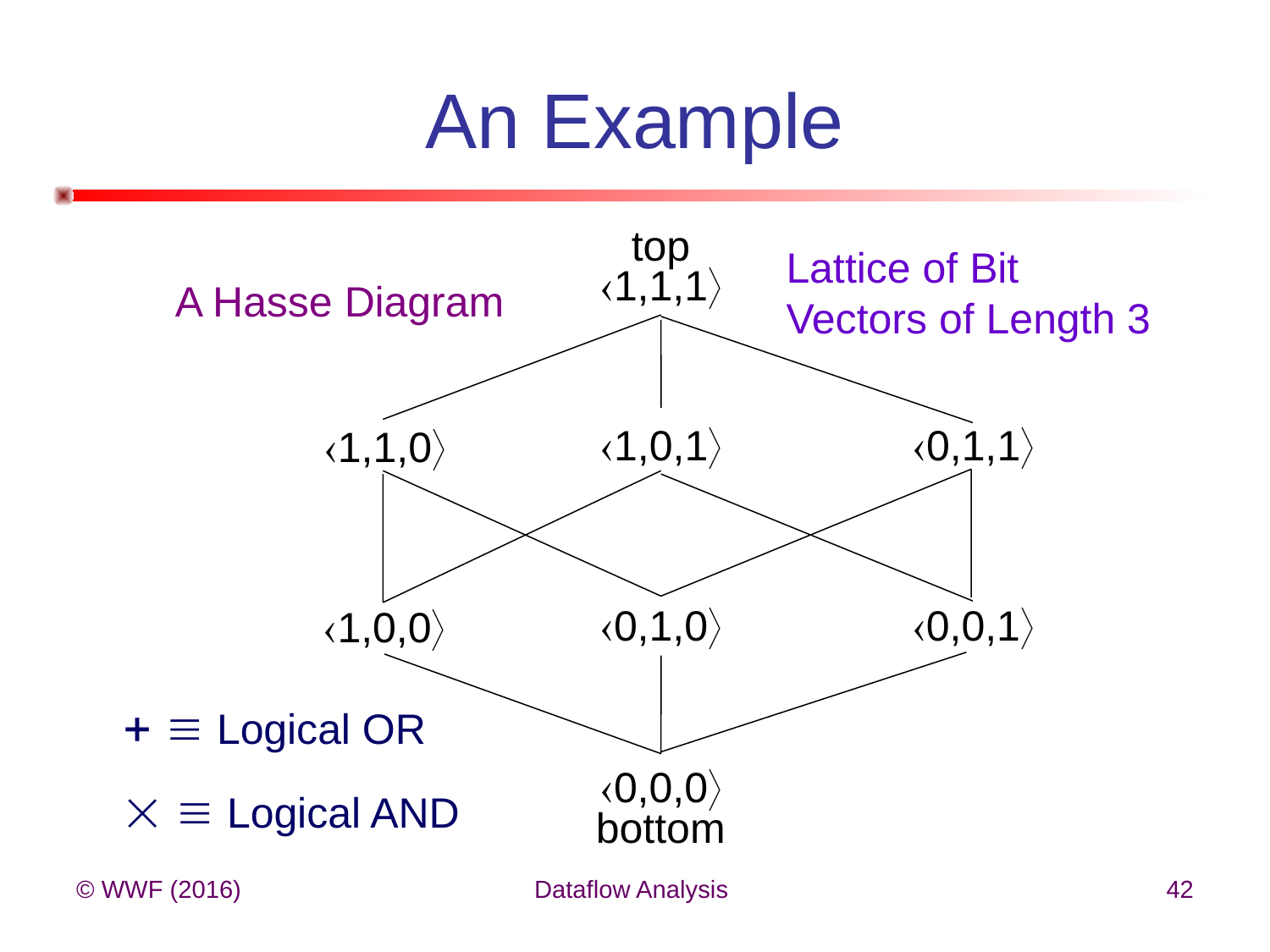

# An Example
top
Lattice of Bit Vectors of Length 3
〈1,1,1〉
A Hasse Diagram

〈1,0,1〉
〈0,1,1〉
〈1,1,0〉

〈0,1,0〉
〈0,0,1〉
〈1,0,0〉

+ ≡ Logical OR
× ≡ Logical AND
〈0,0,0〉
bottom
© WWF (2016)
Dataflow Analysis
42